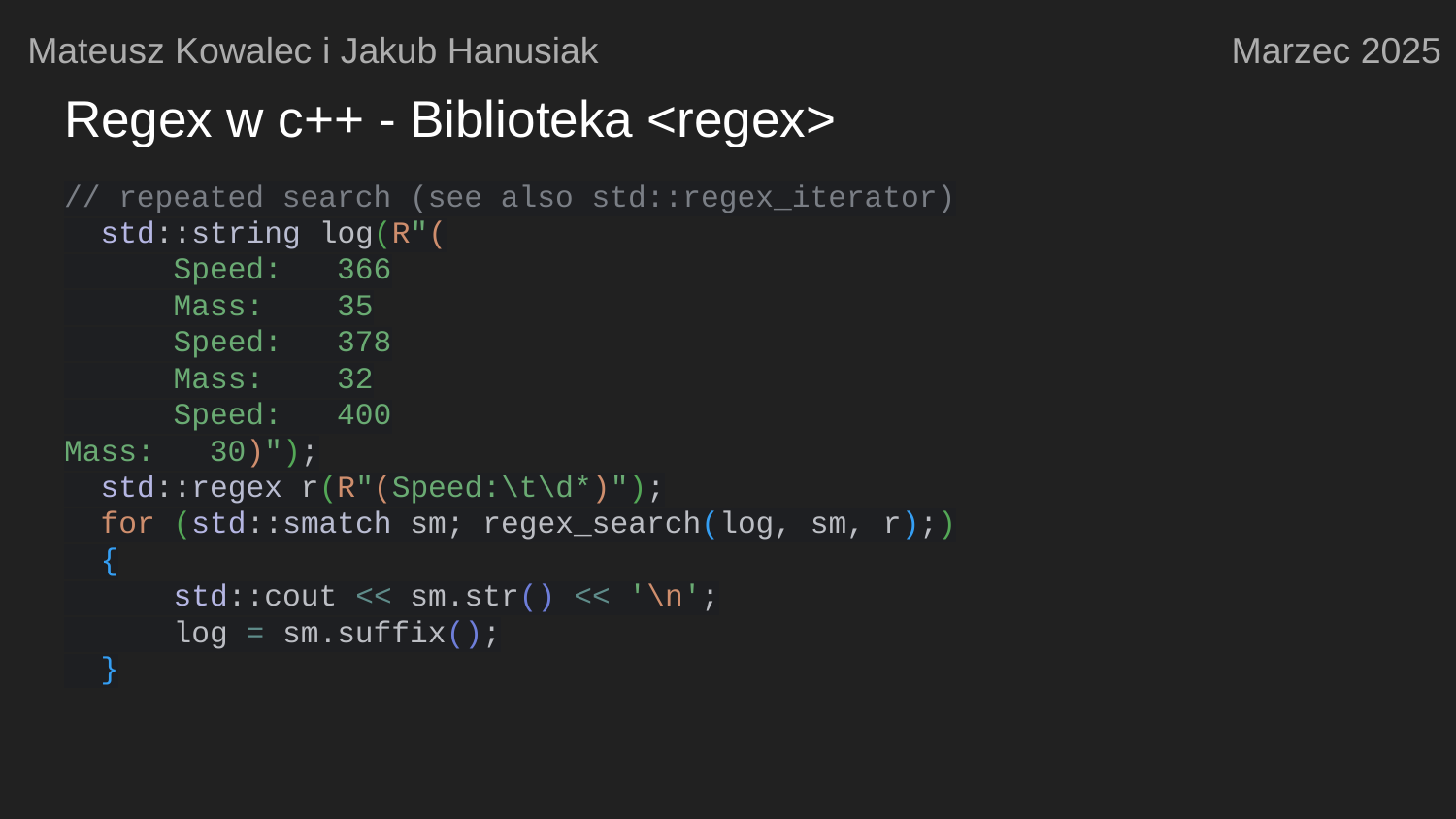

Mateusz Kowalec i Jakub Hanusiak
Marzec 2025
# Regex w c++ - Biblioteka <regex>
// repeated search (see also std::regex_iterator)
  std::string log(R"(
      Speed:   366
      Mass:    35
      Speed:   378
      Mass:    32
      Speed:   400
Mass:   30)");
  std::regex r(R"(Speed:\t\d*)");
  for (std::smatch sm; regex_search(log, sm, r);)
  {
      std::cout << sm.str() << '\n';
      log = sm.suffix();
  }